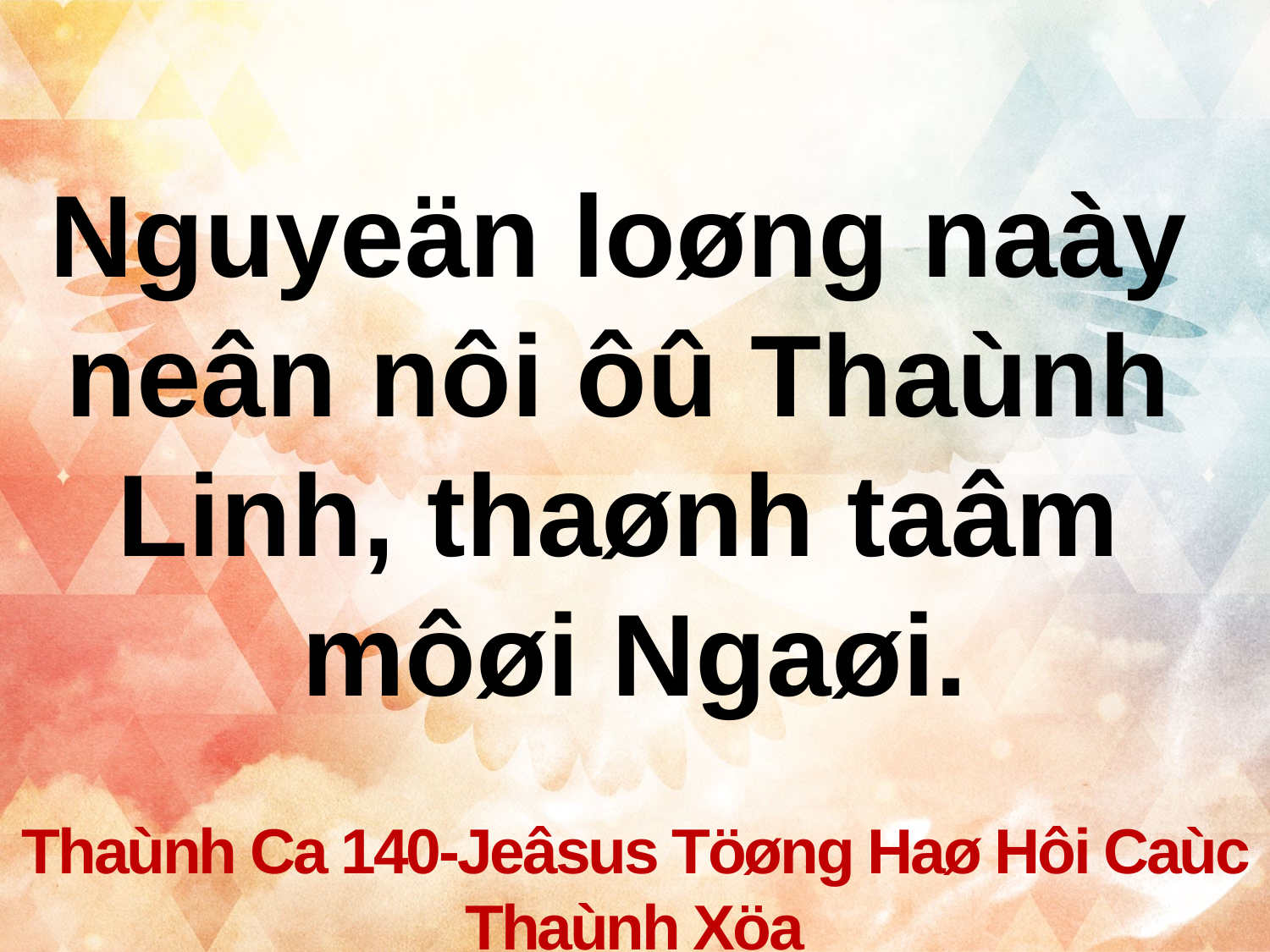

Nguyeän loøng naày
neân nôi ôû Thaùnh
Linh, thaønh taâm
môøi Ngaøi.
Thaùnh Ca 140-Jeâsus Töøng Haø Hôi Caùc Thaùnh Xöa